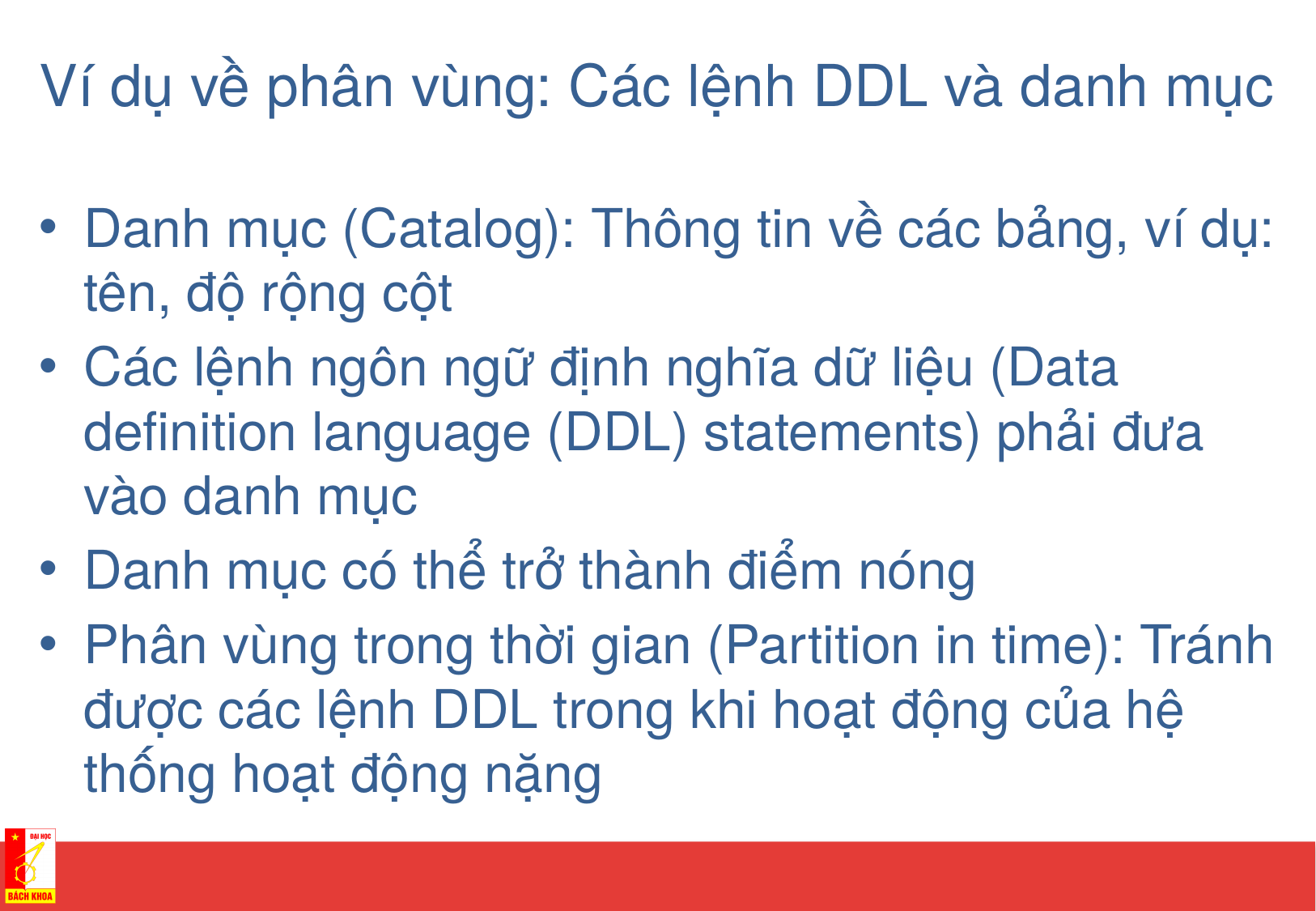

# Ví dụ về phân vùng: Các lệnh DDL và danh mục
Danh mục (Catalog): Thông tin về các bảng, ví dụ: tên, độ rộng cột
Các lệnh ngôn ngữ định nghĩa dữ liệu (Data definition language (DDL) statements) phải đưa vào danh mục
Danh mục có thể trở thành điểm nóng
Phân vùng trong thời gian (Partition in time): Tránh được các lệnh DDL trong khi hoạt động của hệ thống hoạt động nặng